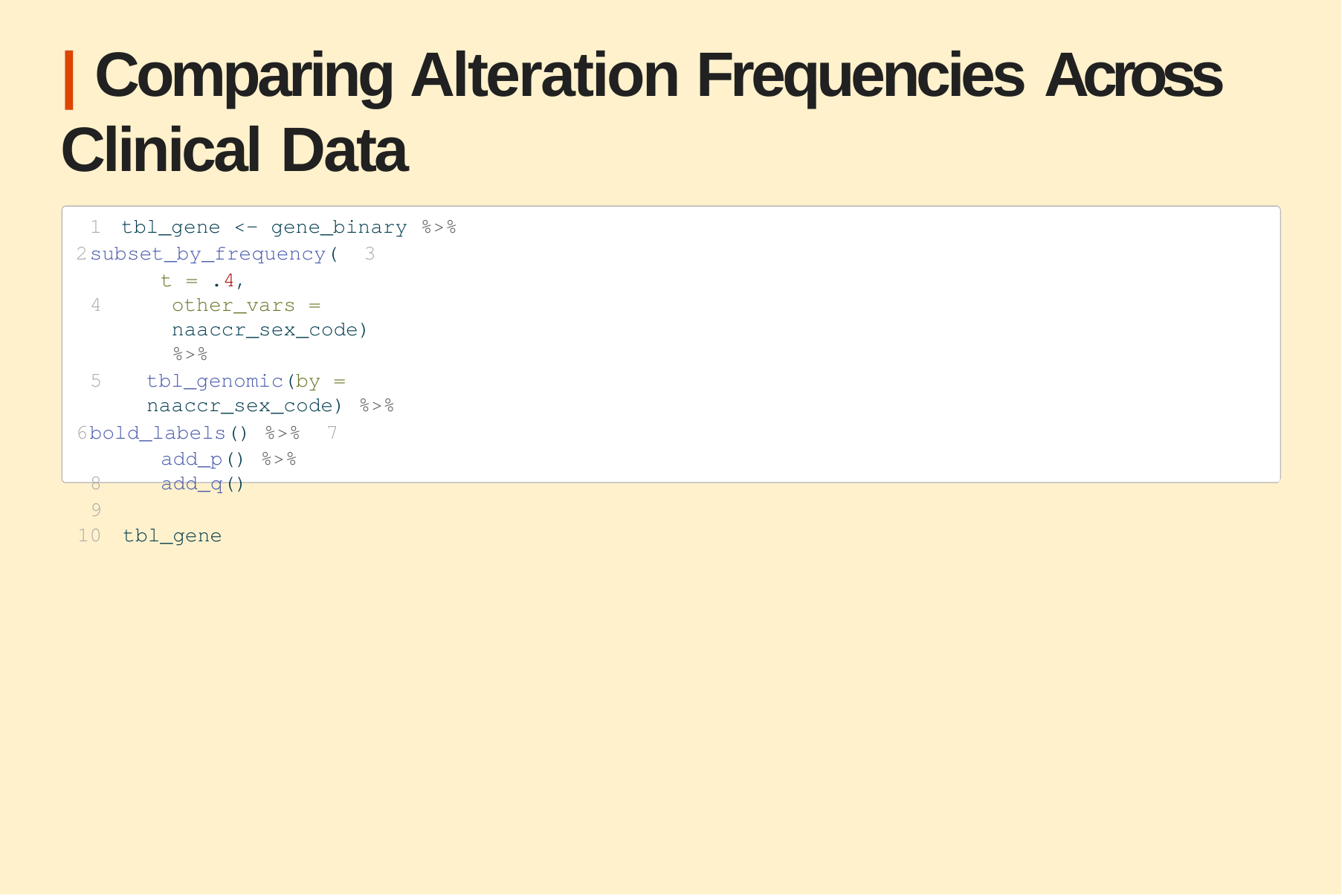

# | Comparing Alteration Frequencies Across  Clinical Data

tbl_gene <- gene_binary %>%
subset_by_frequency(  3		t = .4,
other_vars = naaccr_sex_code) %>%
tbl_genomic(by = naaccr_sex_code) %>%
bold_labels() %>%  7	add_p() %>%
8	add_q()
9
10	tbl_gene